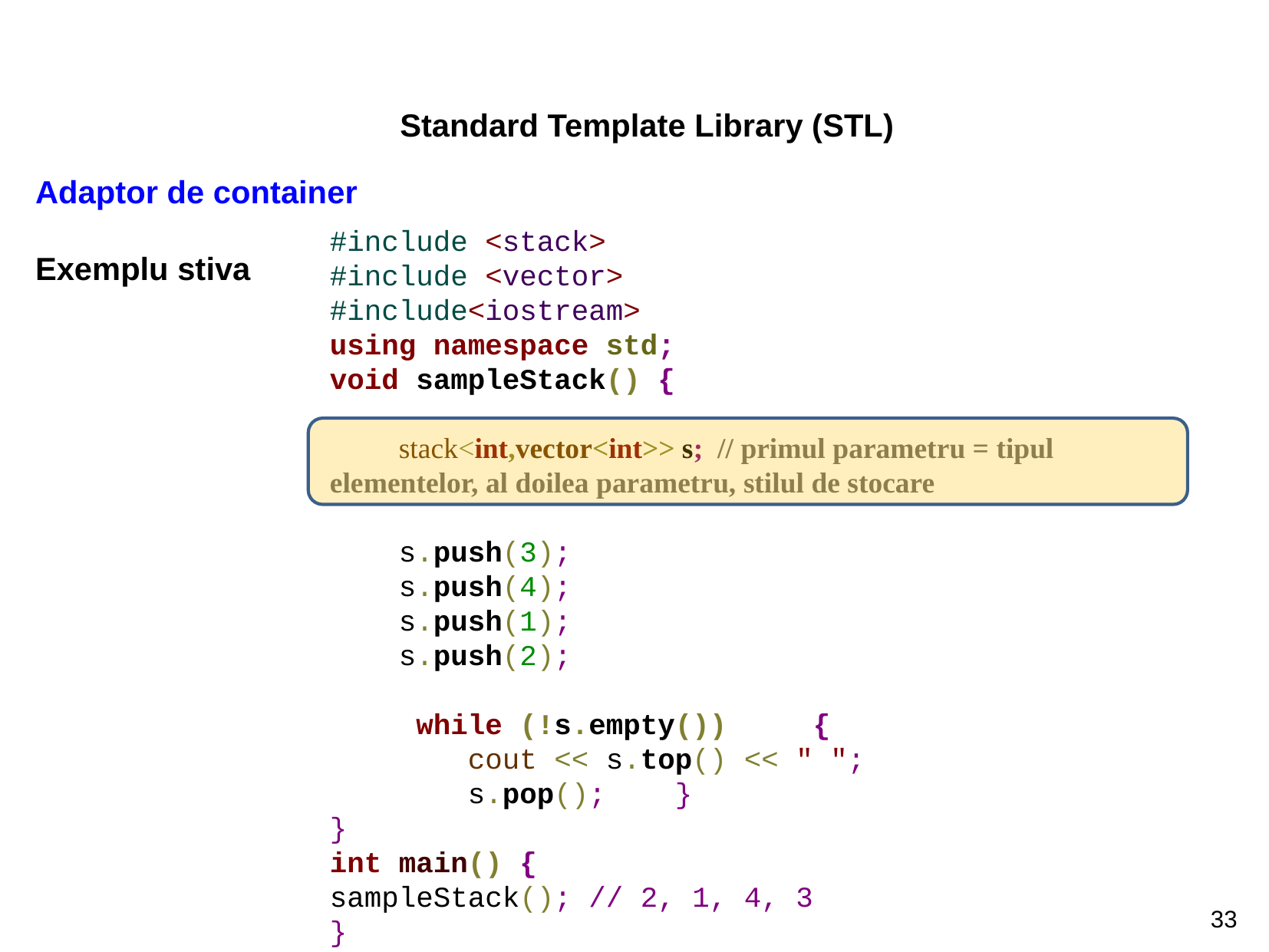

Standard Template Library (STL)
Adaptor de container

Exemplu stiva

#include <stack>
#include <vector>
#include<iostream>
using namespace std;
void sampleStack() {

    stack<int,vector<int>> s;  // primul parametru = tipul elementelor, al doilea parametru, stilul de stocare

    s.push(3);
    s.push(4);
    s.push(1);
    s.push(2);

     while (!s.empty())     {
        cout << s.top() << " ";
        s.pop();    }
}
int main() {
sampleStack(); // 2, 1, 4, 3
}

33